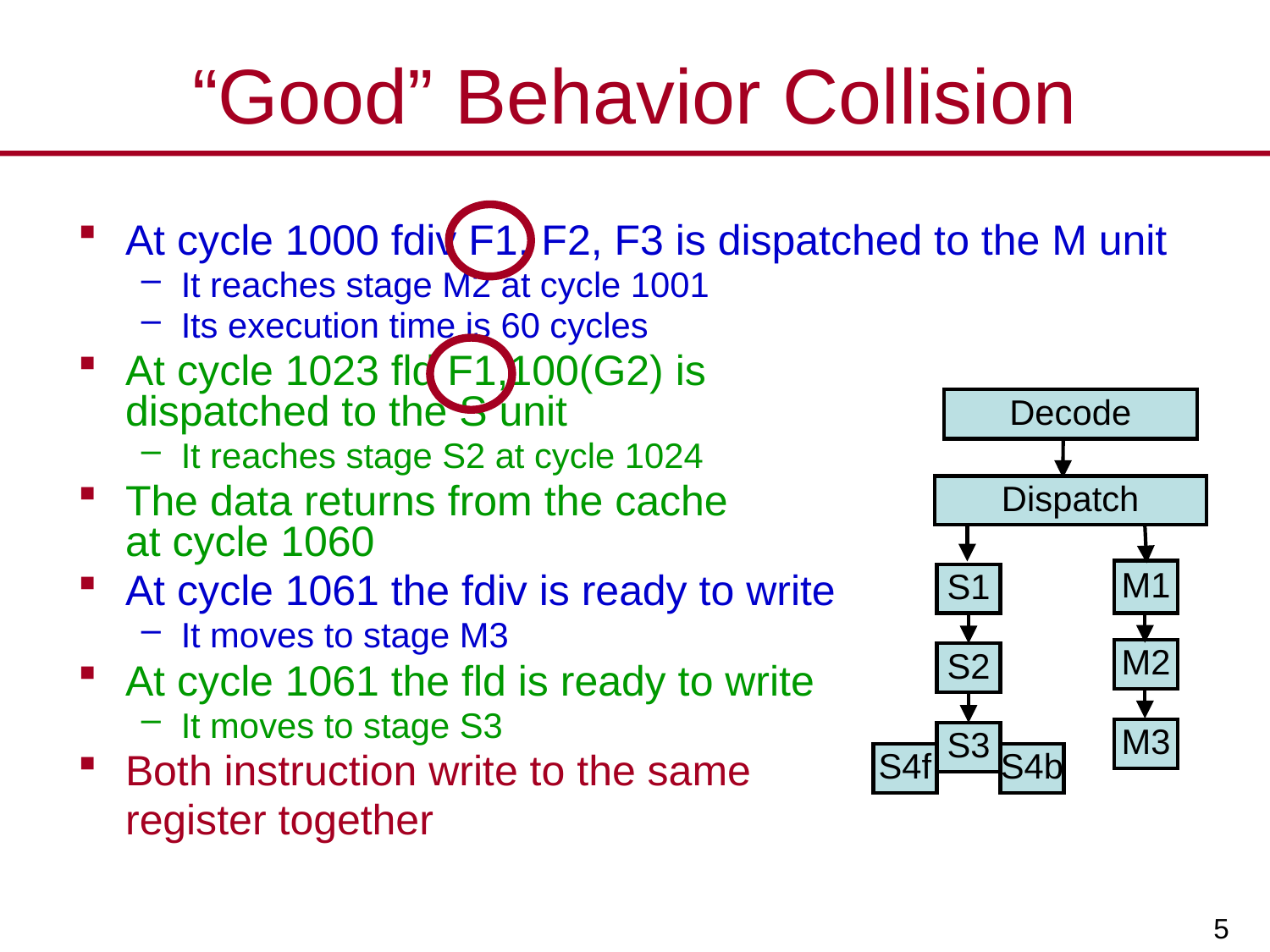

# “Good” Behavior Collision

At cycle 1000 fdiv F1, F2, F3 is dispatched to the M unit
It reaches stage M2 at cycle 1001
Its execution time is 60 cycles
At cycle 1023 fld F1,100(G2) is
dispatched to the S unit
It reaches stage S2 at cycle 1024
The data returns from the cache
at cycle 1060
At cycle 1061 the fdiv is ready to write
It moves to stage M3
At cycle 1061 the fld is ready to write
It moves to stage S3
Both instruction write to the same
	register together

Decode
Dispatch

M1
S1
S2
S3
S4f
S4b
M2
M3